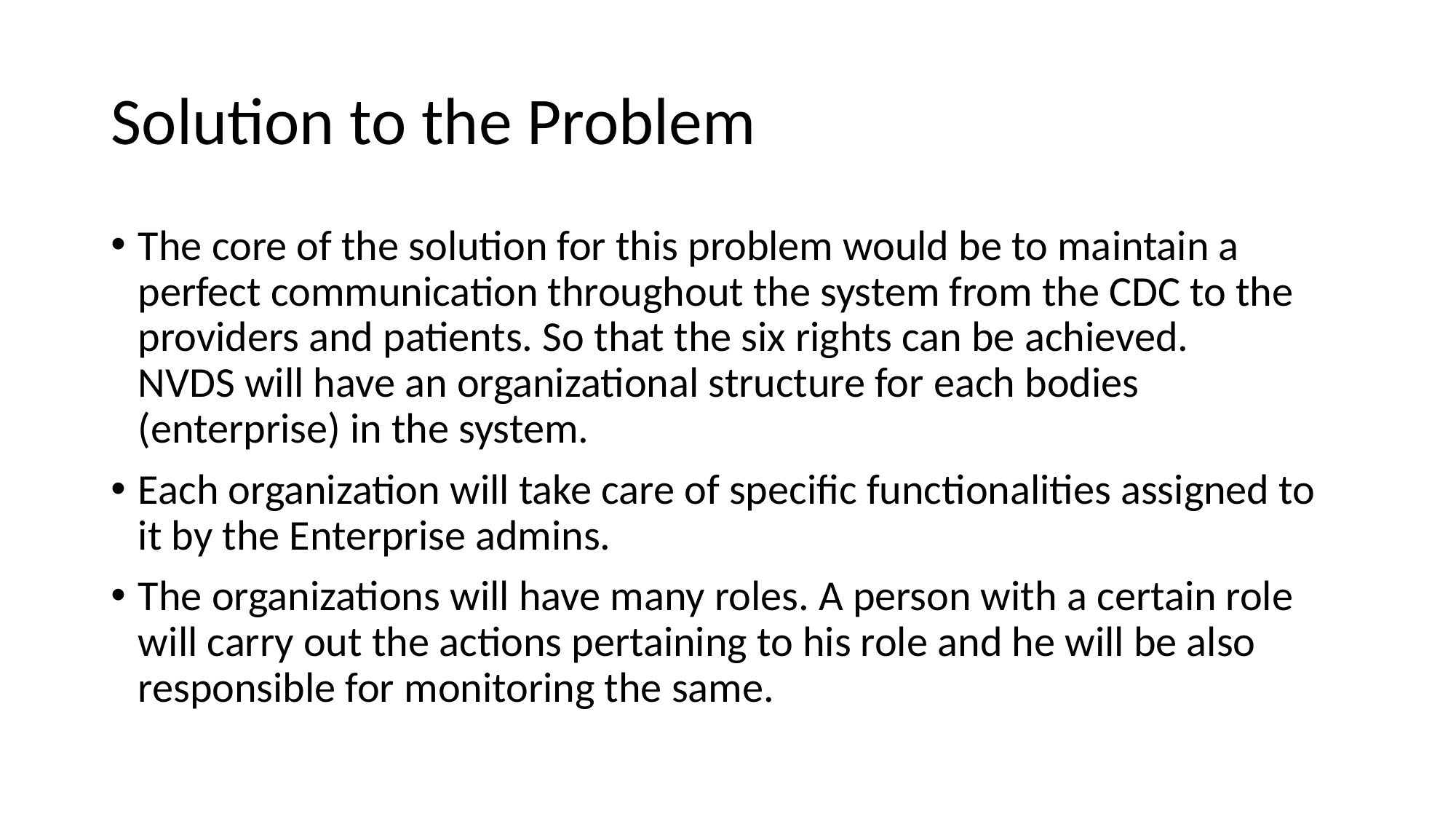

# Solution to the Problem
The core of the solution for this problem would be to maintain a perfect communication throughout the system from the CDC to the providers and patients. So that the six rights can be achieved.
NVDS will have an organizational structure for each bodies (enterprise) in the system.
Each organization will take care of specific functionalities assigned to it by the Enterprise admins.
The organizations will have many roles. A person with a certain role will carry out the actions pertaining to his role and he will be also responsible for monitoring the same.